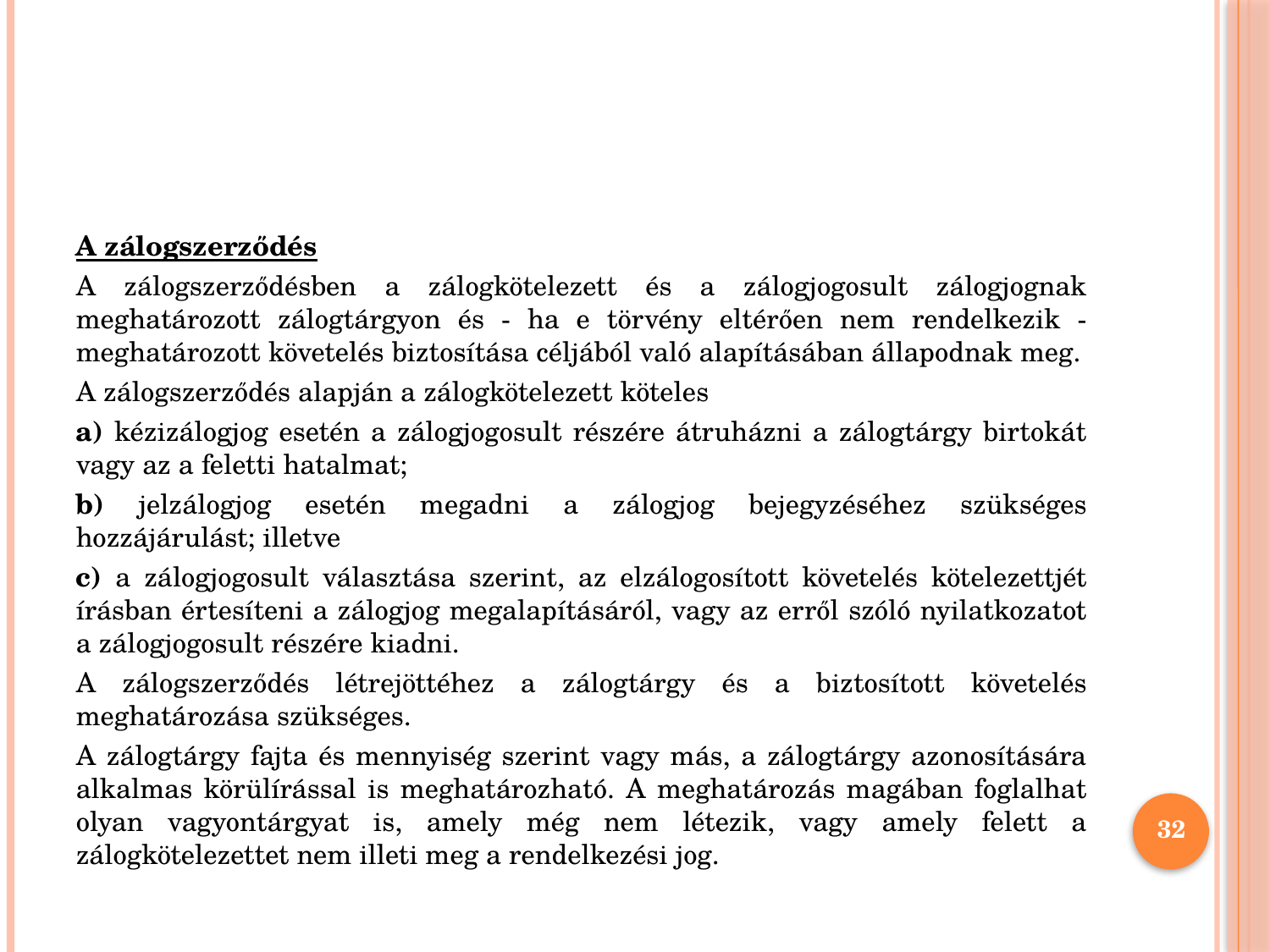

#
A zálogszerződés
A zálogszerződésben a zálogkötelezett és a zálogjogosult zálogjognak meghatározott zálogtárgyon és - ha e törvény eltérően nem rendelkezik - meghatározott követelés biztosítása céljából való alapításában állapodnak meg.
A zálogszerződés alapján a zálogkötelezett köteles
a) kézizálogjog esetén a zálogjogosult részére átruházni a zálogtárgy birtokát vagy az a feletti hatalmat;
b) jelzálogjog esetén megadni a zálogjog bejegyzéséhez szükséges hozzájárulást; illetve
c) a zálogjogosult választása szerint, az elzálogosított követelés kötelezettjét írásban értesíteni a zálogjog megalapításáról, vagy az erről szóló nyilatkozatot a zálogjogosult részére kiadni.
A zálogszerződés létrejöttéhez a zálogtárgy és a biztosított követelés meghatározása szükséges.
A zálogtárgy fajta és mennyiség szerint vagy más, a zálogtárgy azonosítására alkalmas körülírással is meghatározható. A meghatározás magában foglalhat olyan vagyontárgyat is, amely még nem létezik, vagy amely felett a zálogkötelezettet nem illeti meg a rendelkezési jog.
32